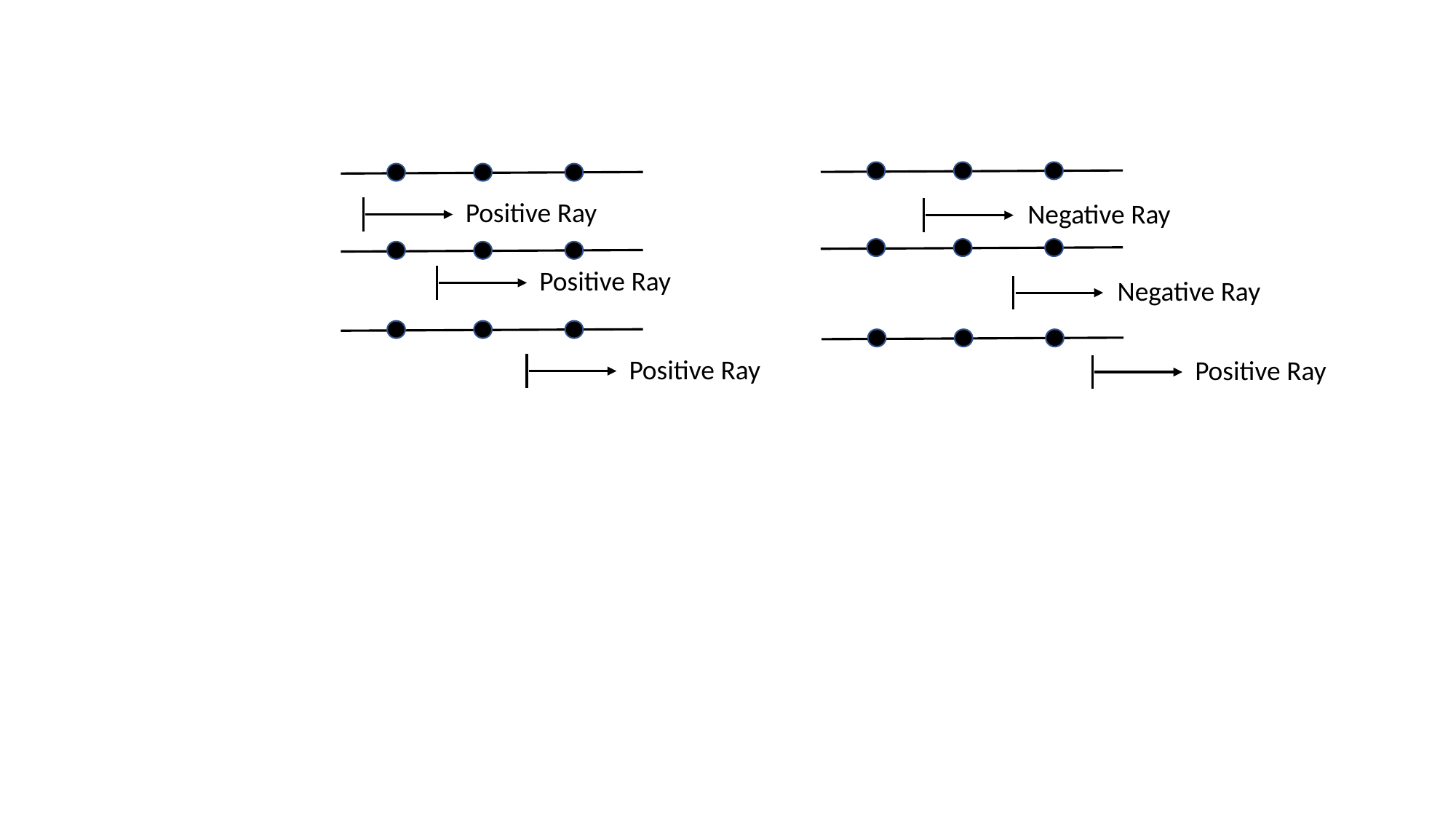

Positive Ray
Negative Ray

Positive Ray
Negative Ray

Positive Ray
Positive Ray